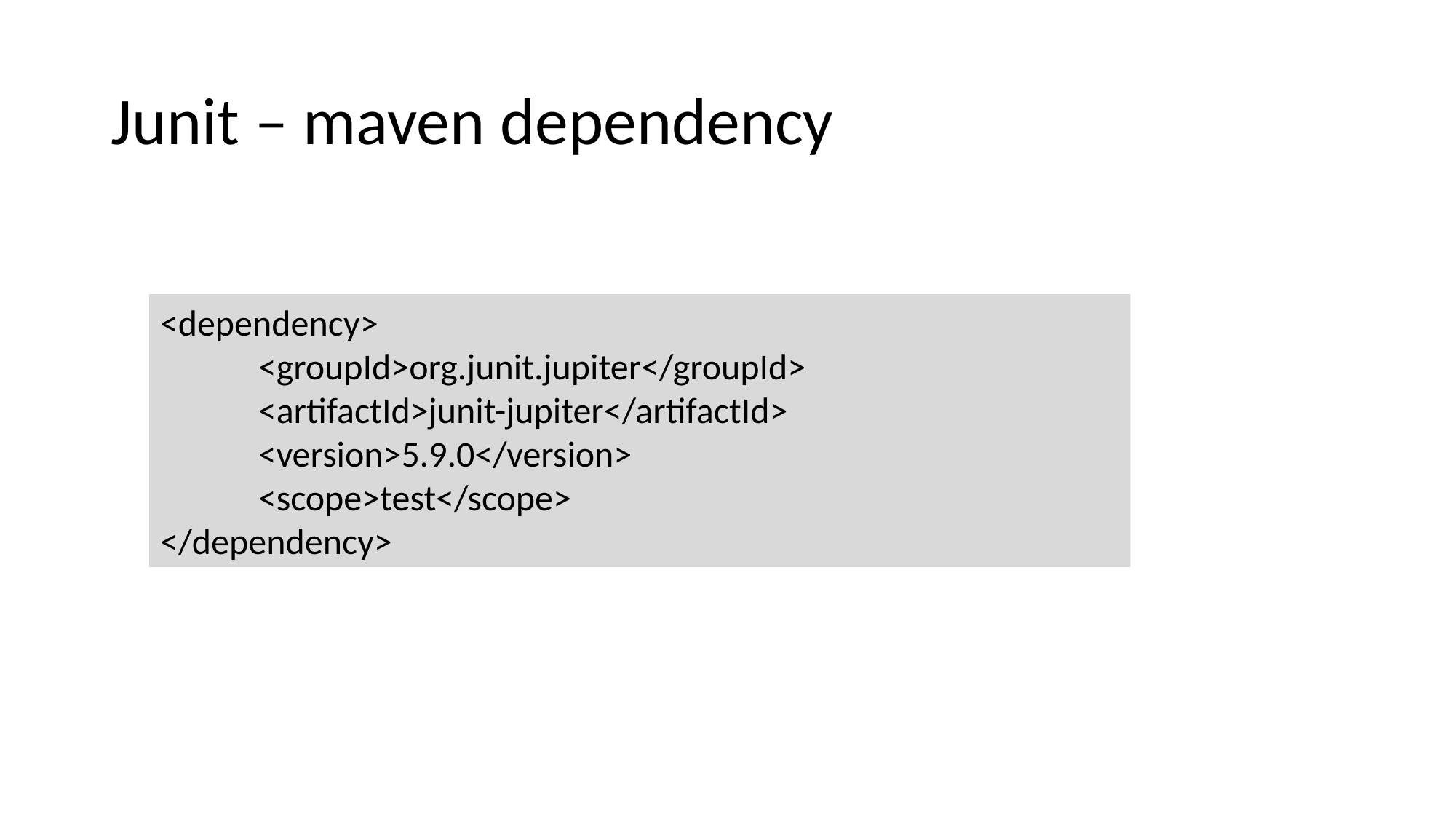

# Junit – maven dependency
<dependency>
            <groupId>org.junit.jupiter</groupId>
            <artifactId>junit-jupiter</artifactId>
            <version>5.9.0</version>
            <scope>test</scope>
</dependency>